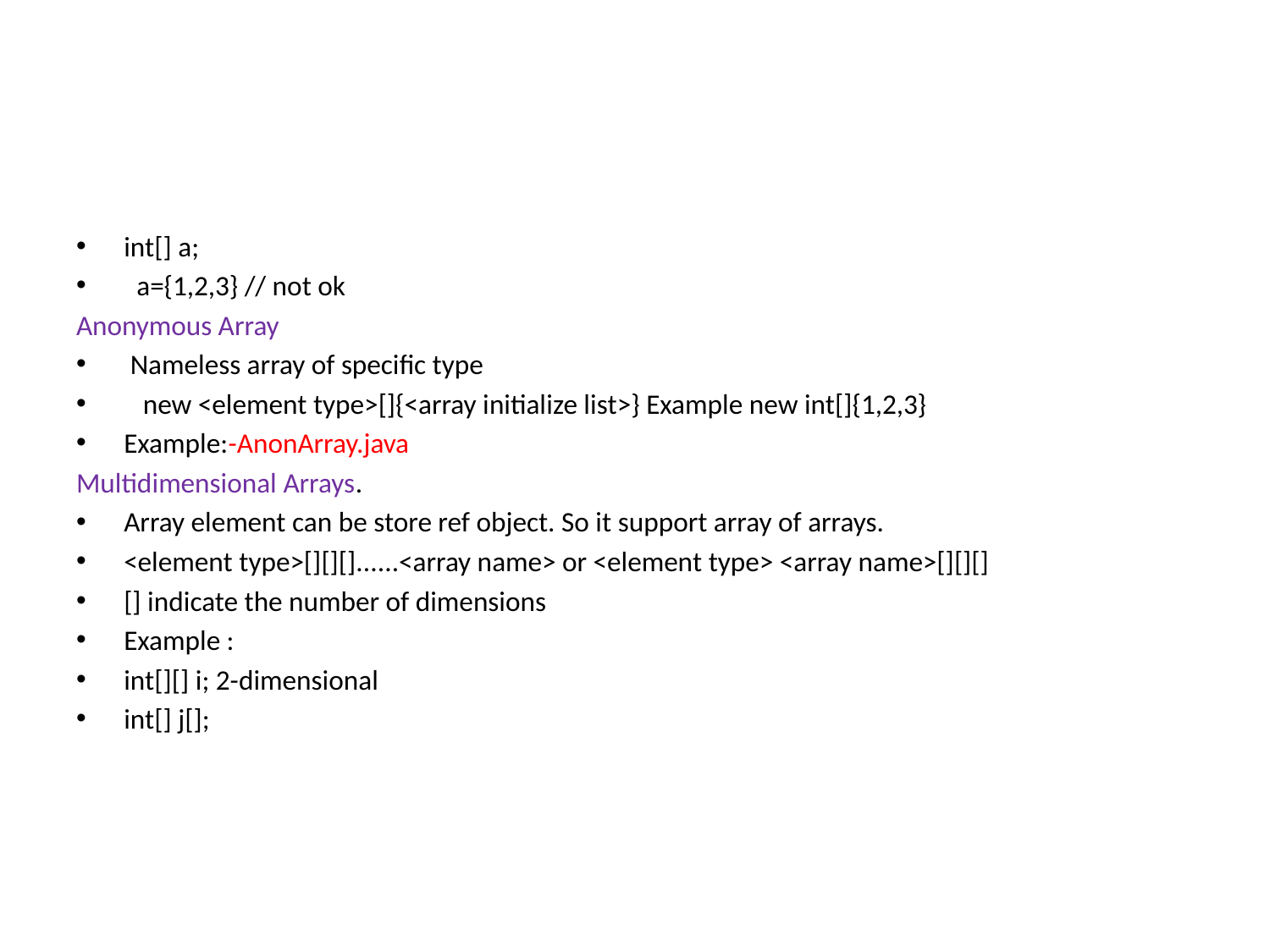

#
int[] a;
  a={1,2,3} // not ok
Anonymous Array
 Nameless array of specific type
   new <element type>[]{<array initialize list>} Example new int[]{1,2,3}
Example:-AnonArray.java
Multidimensional Arrays.
Array element can be store ref object. So it support array of arrays.
<element type>[][][]......<array name> or <element type> <array name>[][][]
[] indicate the number of dimensions
Example :
int[][] i; 2-dimensional
int[] j[];